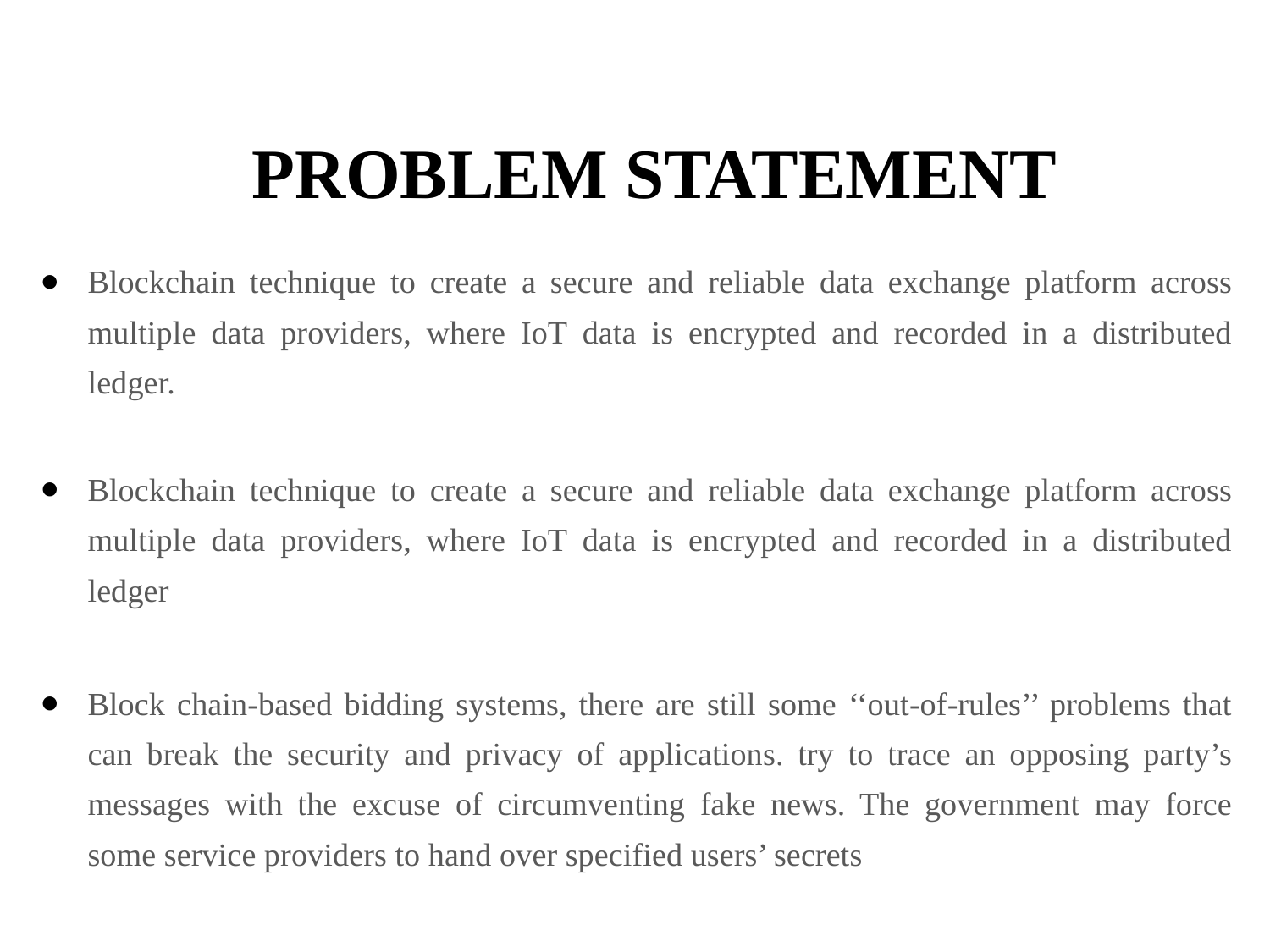

# PROBLEM STATEMENT
Blockchain technique to create a secure and reliable data exchange platform across multiple data providers, where IoT data is encrypted and recorded in a distributed ledger.

Blockchain technique to create a secure and reliable data exchange platform across multiple data providers, where IoT data is encrypted and recorded in a distributed ledger

Block chain-based bidding systems, there are still some ‘‘out-of-rules’’ problems that can break the security and privacy of applications. try to trace an opposing party’s messages with the excuse of circumventing fake news. The government may force some service providers to hand over specified users’ secrets